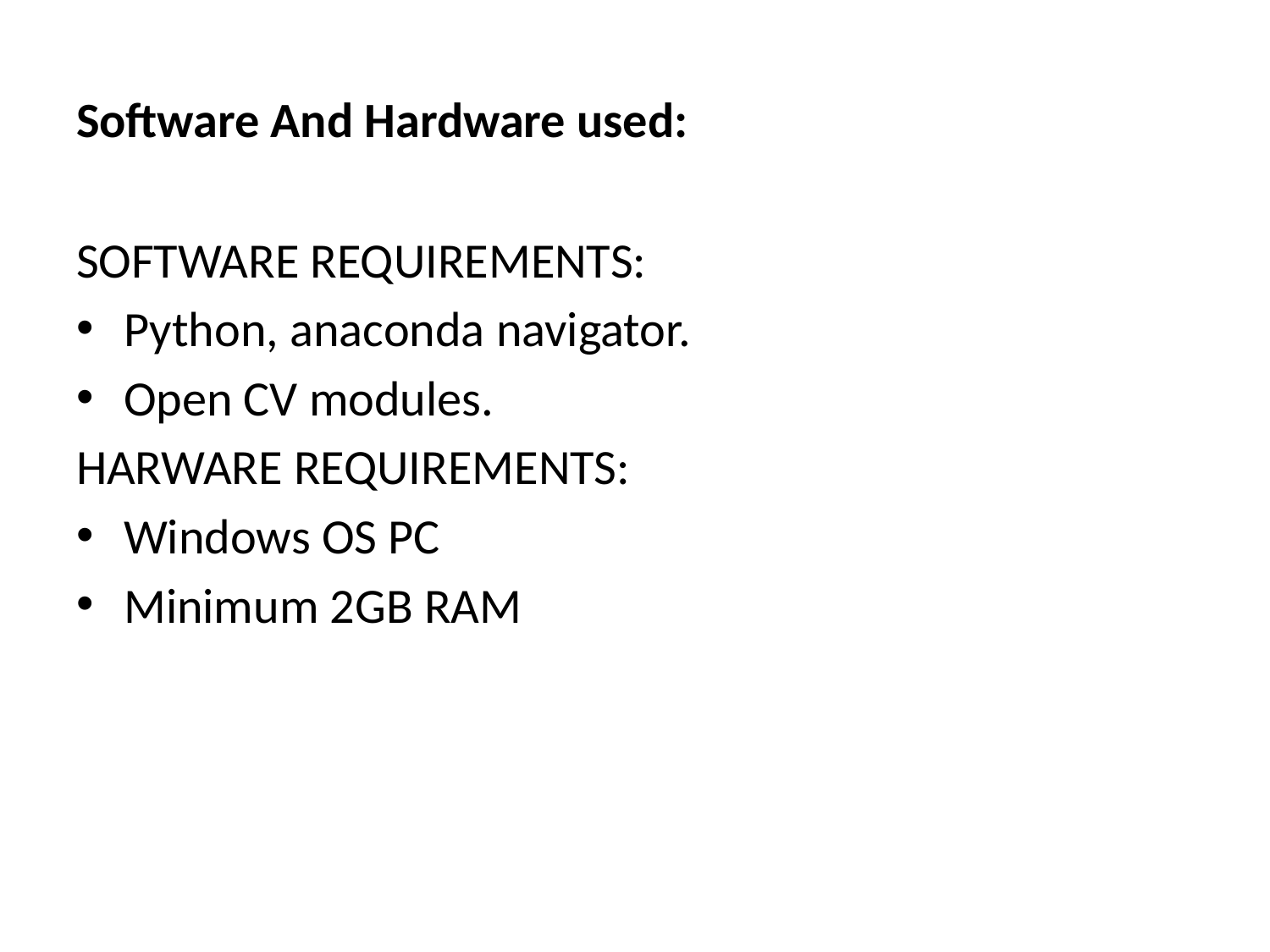

# Software And Hardware used:
SOFTWARE REQUIREMENTS:
Python, anaconda navigator.
Open CV modules.
HARWARE REQUIREMENTS:
Windows OS PC
Minimum 2GB RAM